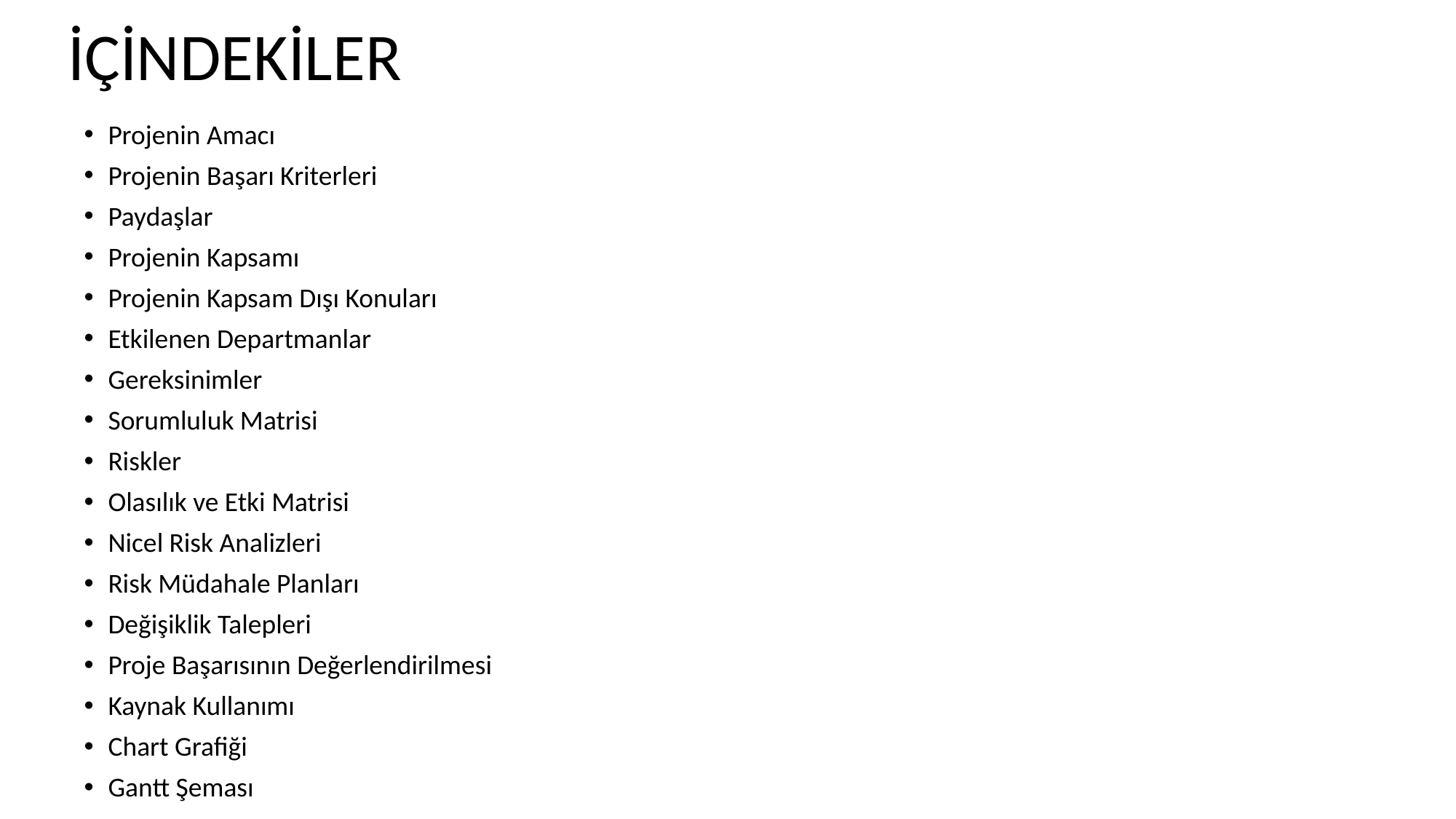

# İÇİNDEKİLER
Projenin Amacı
Projenin Başarı Kriterleri
Paydaşlar
Projenin Kapsamı
Projenin Kapsam Dışı Konuları
Etkilenen Departmanlar
Gereksinimler
Sorumluluk Matrisi
Riskler
Olasılık ve Etki Matrisi
Nicel Risk Analizleri
Risk Müdahale Planları
Değişiklik Talepleri
Proje Başarısının Değerlendirilmesi
Kaynak Kullanımı
Chart Grafiği
Gantt Şeması